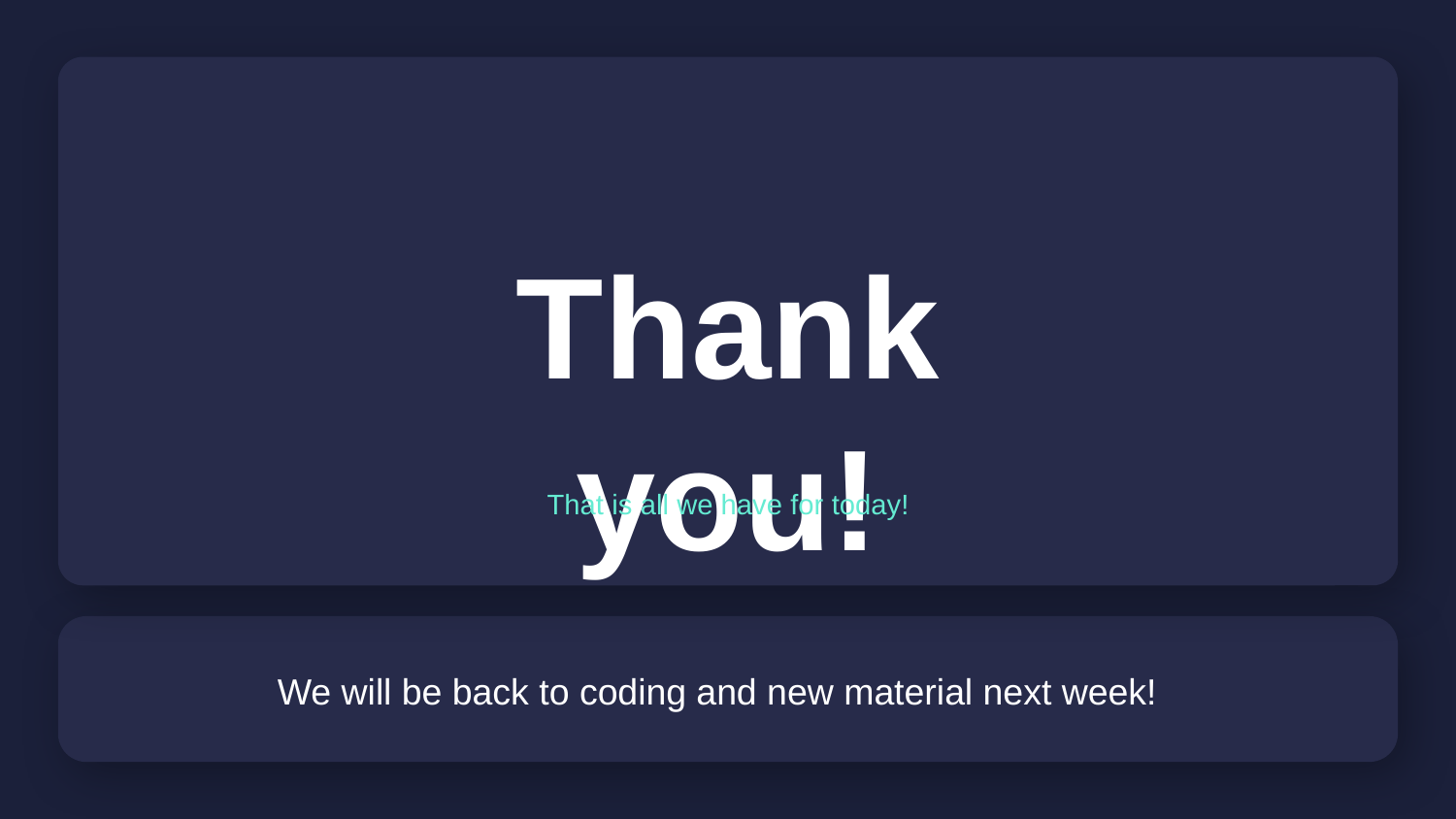

Thank you!
That is all we have for today!
# We will be back to coding and new material next week!